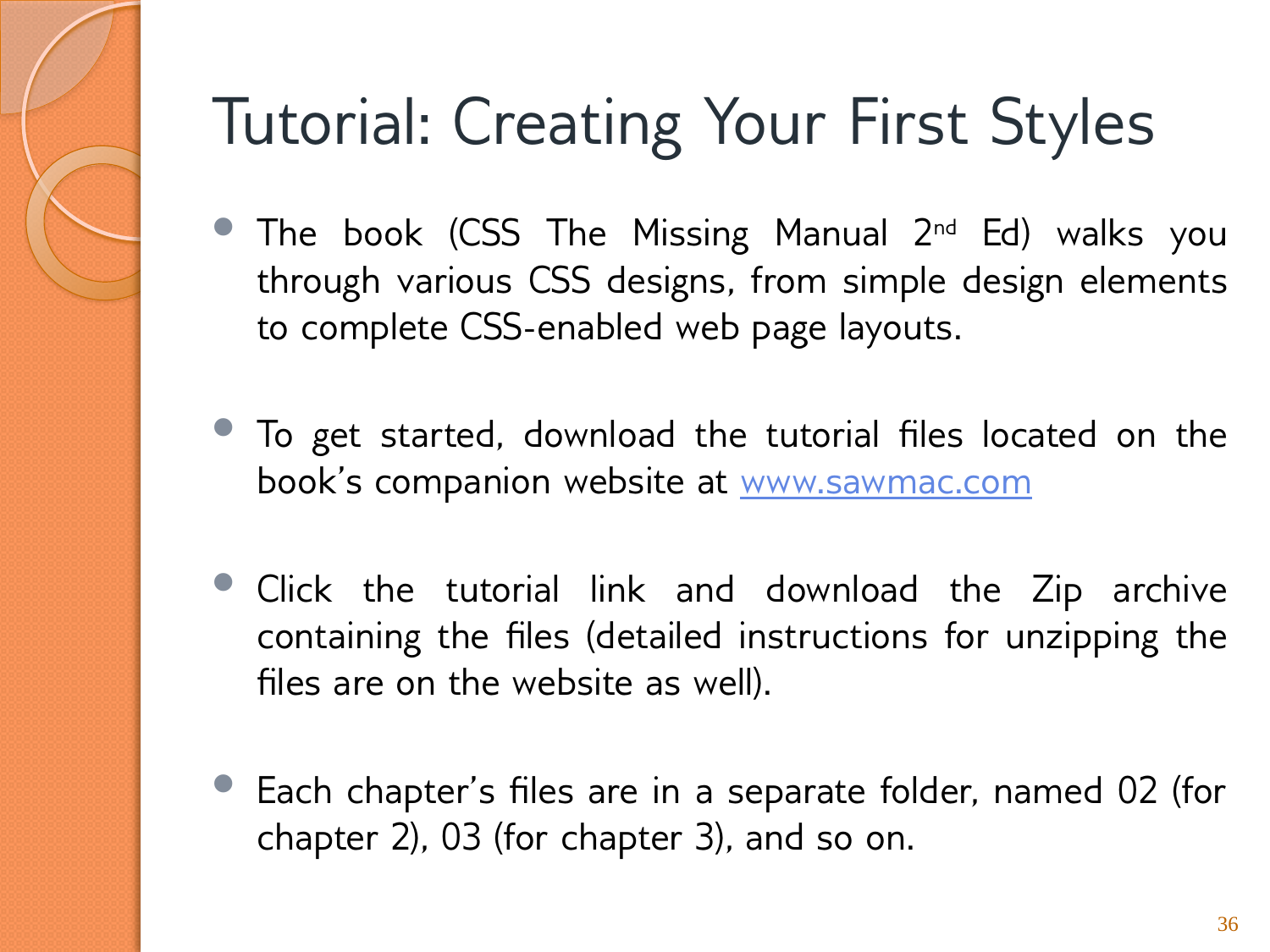

# Tutorial: Creating Your First Styles
The book (CSS The Missing Manual 2nd Ed) walks you through various CSS designs, from simple design elements to complete CSS-enabled web page layouts.

To get started, download the tutorial files located on the book’s companion website at www.sawmac.com

Click the tutorial link and download the Zip archive containing the files (detailed instructions for unzipping the files are on the website as well).

Each chapter’s files are in a separate folder, named 02 (for chapter 2), 03 (for chapter 3), and so on.
36